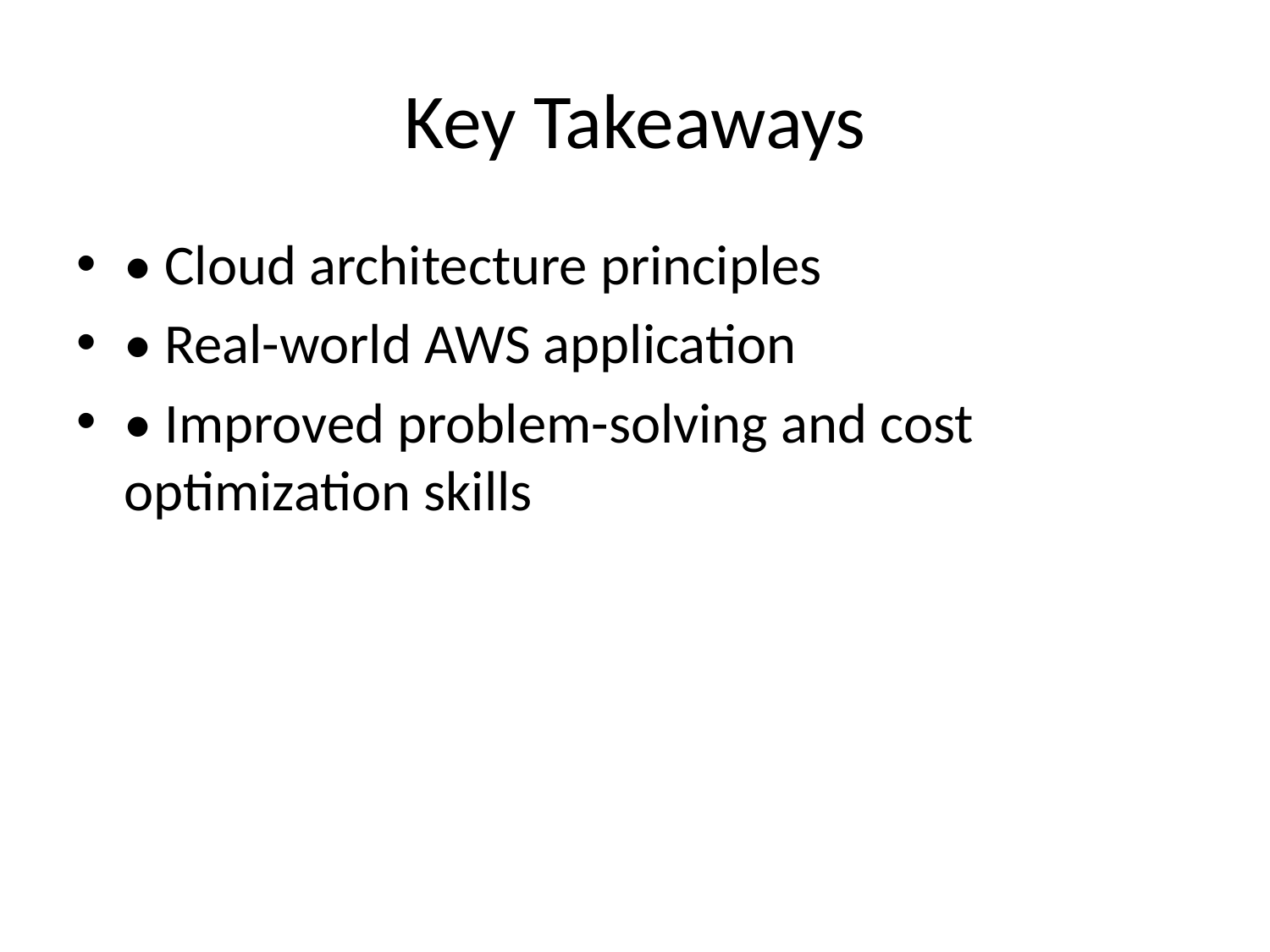

# Key Takeaways
• Cloud architecture principles
• Real-world AWS application
• Improved problem-solving and cost optimization skills